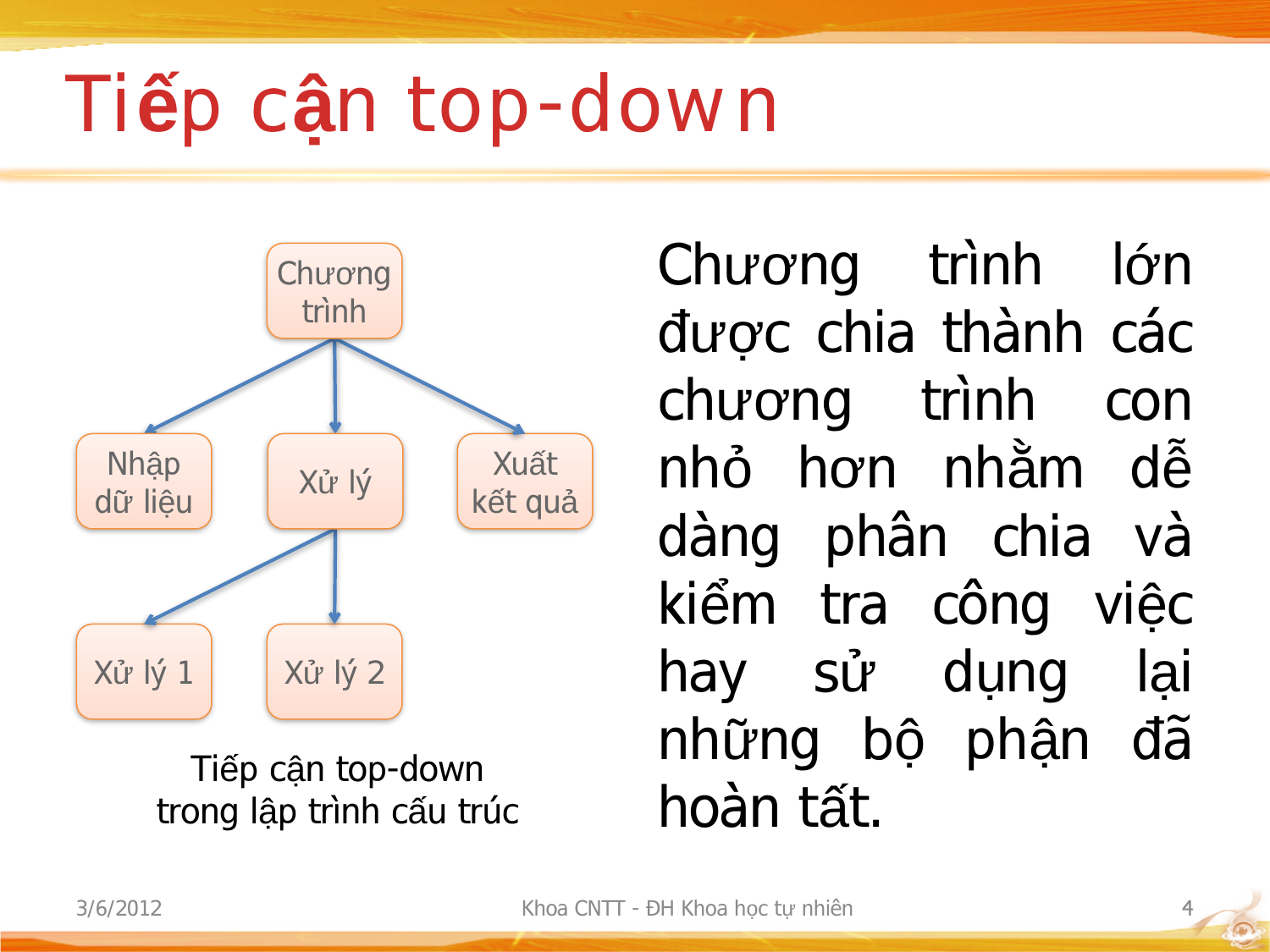

# Tiếp cận top-down
Chương trình lớn được chia thành các chương trình con nhỏ hơn nhằm dễ dàng phân chia và kiểm tra công việc hay sử dụng lại những bộ phận đã hoàn tất.
Chương
trình
Nhập
dữ liệu
Xử lý
Xuất
kết quả
Xử lý 1
Xử lý 2
Tiếp cận top-down
trong lập trình cấu trúc
3/6/2012
Khoa CNTT - ĐH Khoa học tự nhiên
4